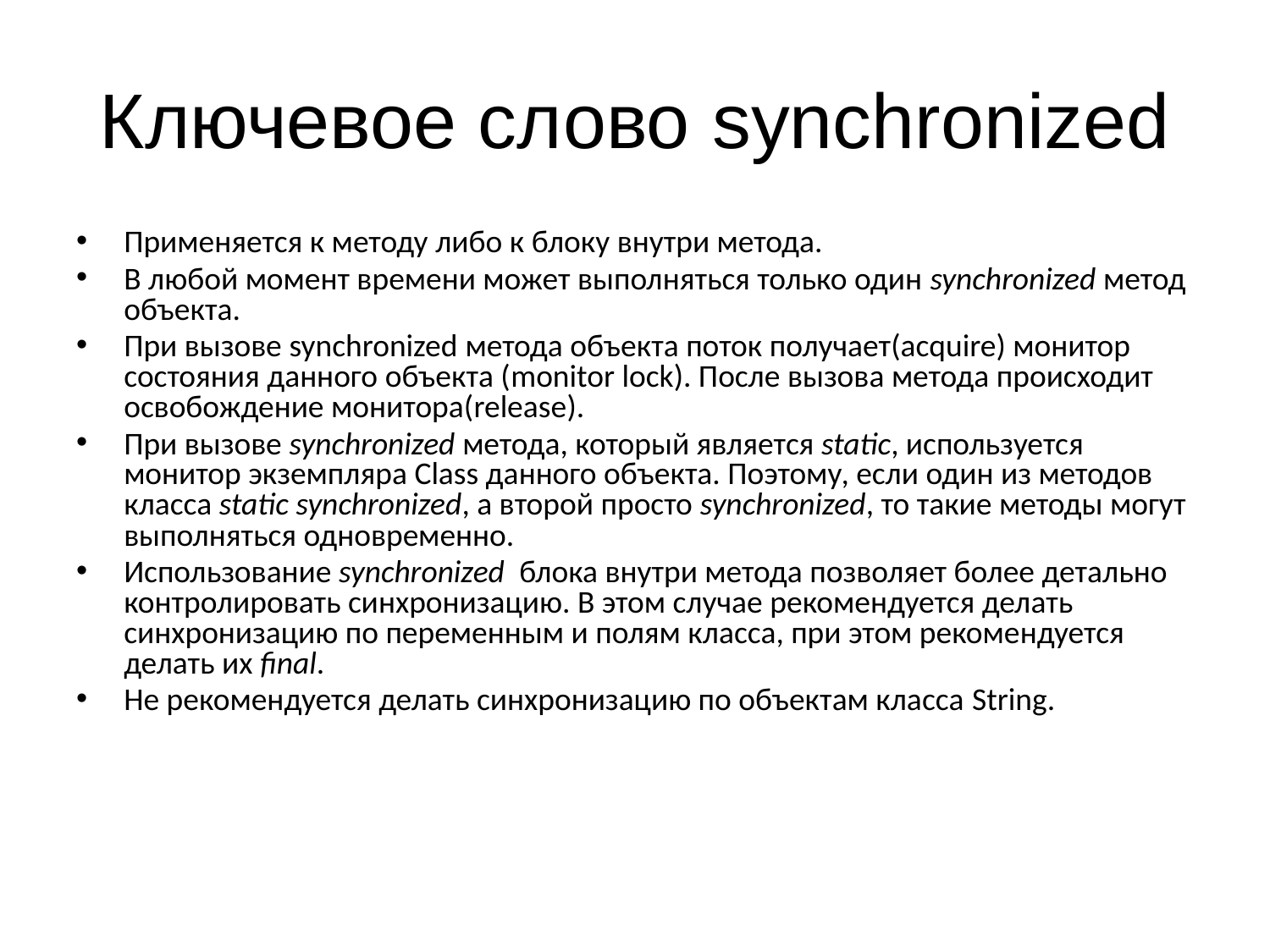

# Ключевое слово synchronized
Применяется к методу либо к блоку внутри метода.
В любой момент времени может выполняться только один synchronized метод объекта.
При вызове synchronized метода объекта поток получает(acquire) монитор состояния данного объекта (monitor lock). После вызова метода происходит освобождение монитора(release).
При вызове synchronized метода, который является static, используется монитор экземпляра Class данного объекта. Поэтому, если один из методов класса static synchronized, а второй просто synchronized, то такие методы могут выполняться одновременно.
Использование synchronized  блока внутри метода позволяет более детально контролировать синхронизацию. В этом случае рекомендуется делать синхронизацию по переменным и полям класса, при этом рекомендуется делать их final.
Не рекомендуется делать синхронизацию по объектам класса String.